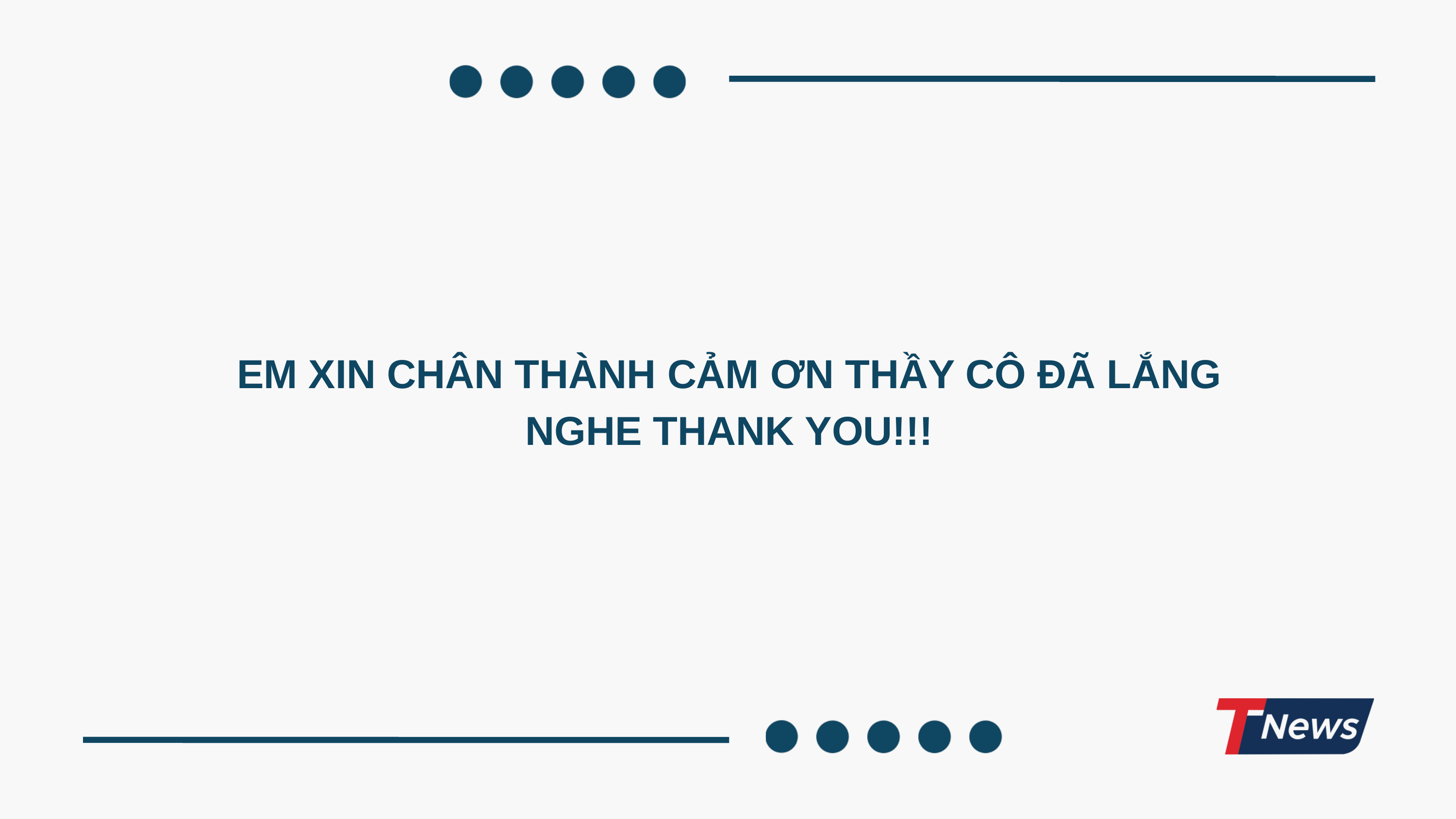

EM XIN CHÂN THÀNH CẢM ƠN THẦY CÔ ĐÃ LẮNG NGHE THANK YOU!!!